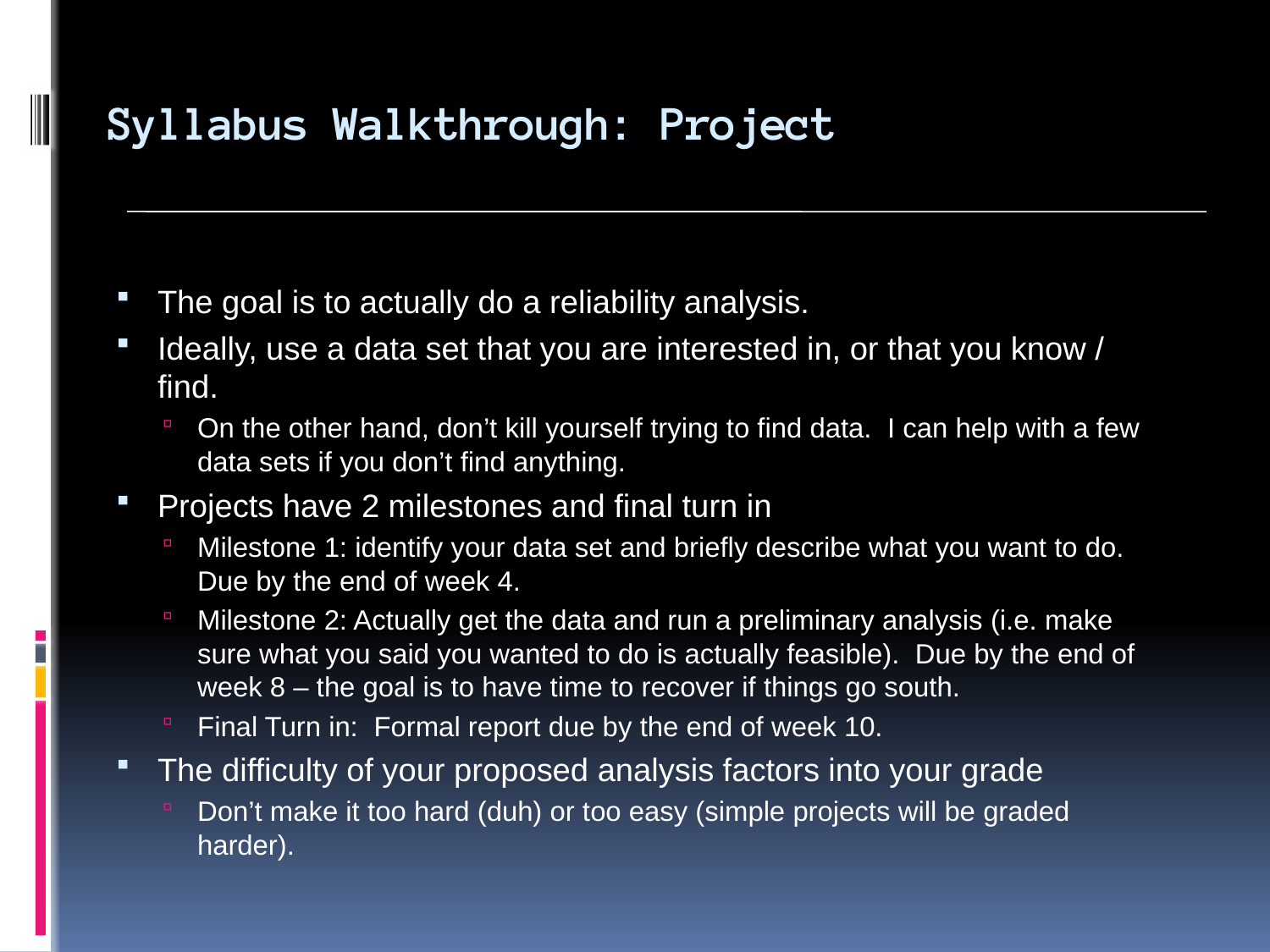

# Syllabus Walkthrough: Project

The goal is to actually do a reliability analysis.
Ideally, use a data set that you are interested in, or that you know / find.
On the other hand, don’t kill yourself trying to find data.  I can help with a few data sets if you don’t find anything.
Projects have 2 milestones and final turn in
Milestone 1: identify your data set and briefly describe what you want to do.  Due by the end of week 4.
Milestone 2: Actually get the data and run a preliminary analysis (i.e. make sure what you said you wanted to do is actually feasible).  Due by the end of week 8 – the goal is to have time to recover if things go south.
Final Turn in:  Formal report due by the end of week 10.
The difficulty of your proposed analysis factors into your grade
Don’t make it too hard (duh) or too easy (simple projects will be graded harder).